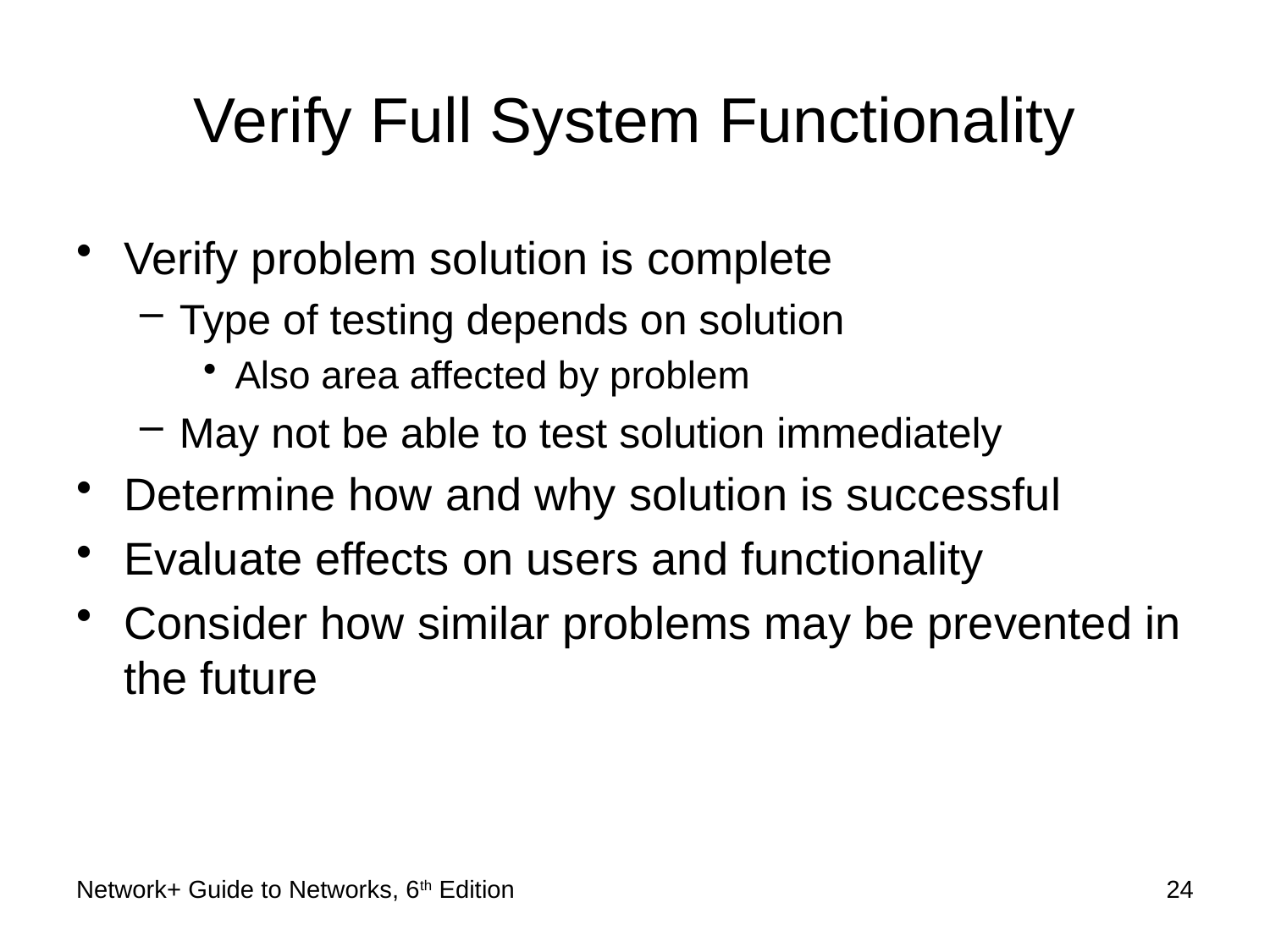

# Verify Full System Functionality
Verify problem solution is complete
Type of testing depends on solution
Also area affected by problem
May not be able to test solution immediately
Determine how and why solution is successful
Evaluate effects on users and functionality
Consider how similar problems may be prevented in the future
Network+ Guide to Networks, 6th Edition
24